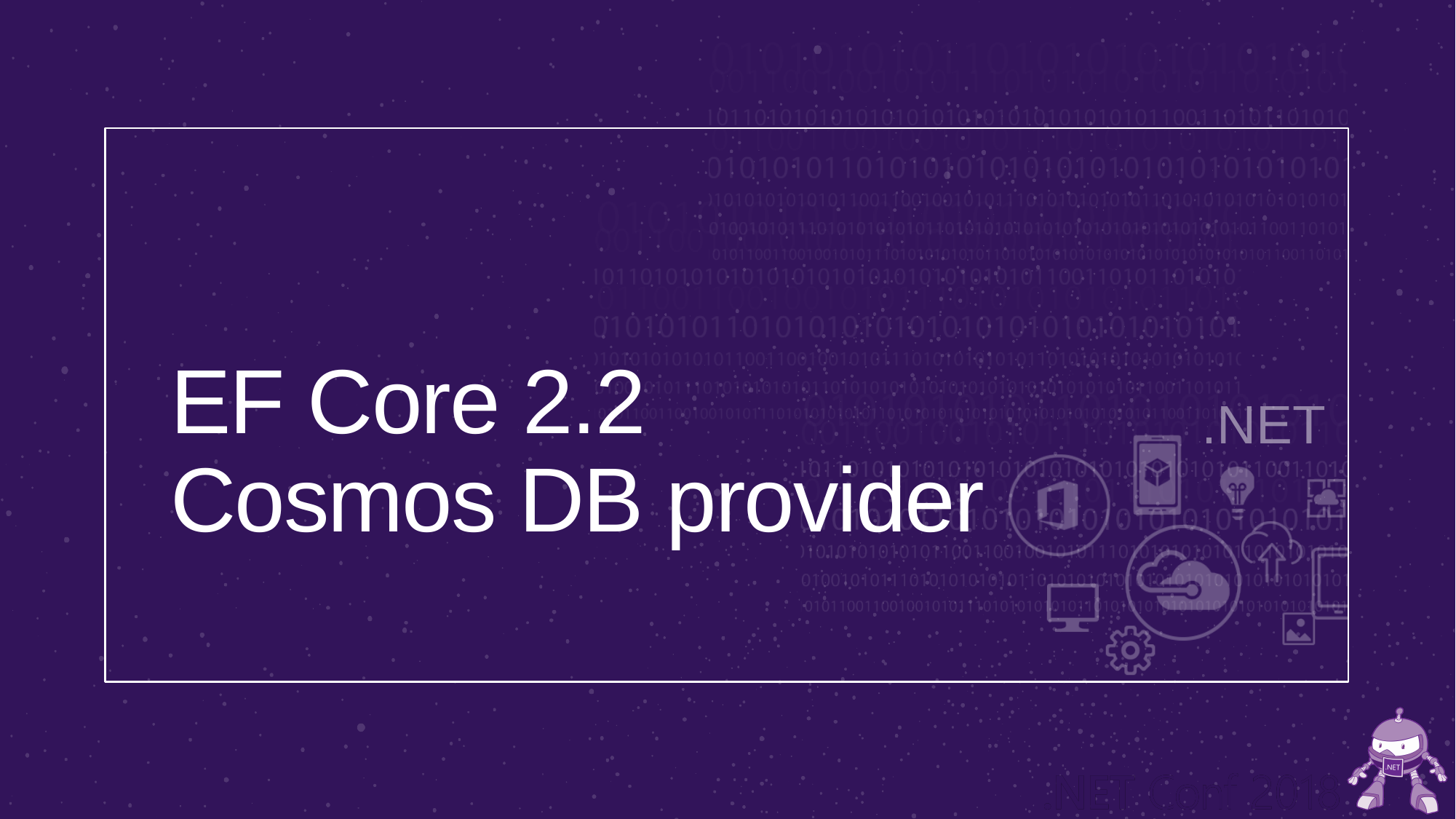

# EF Core 2.2 Cosmos DB provider